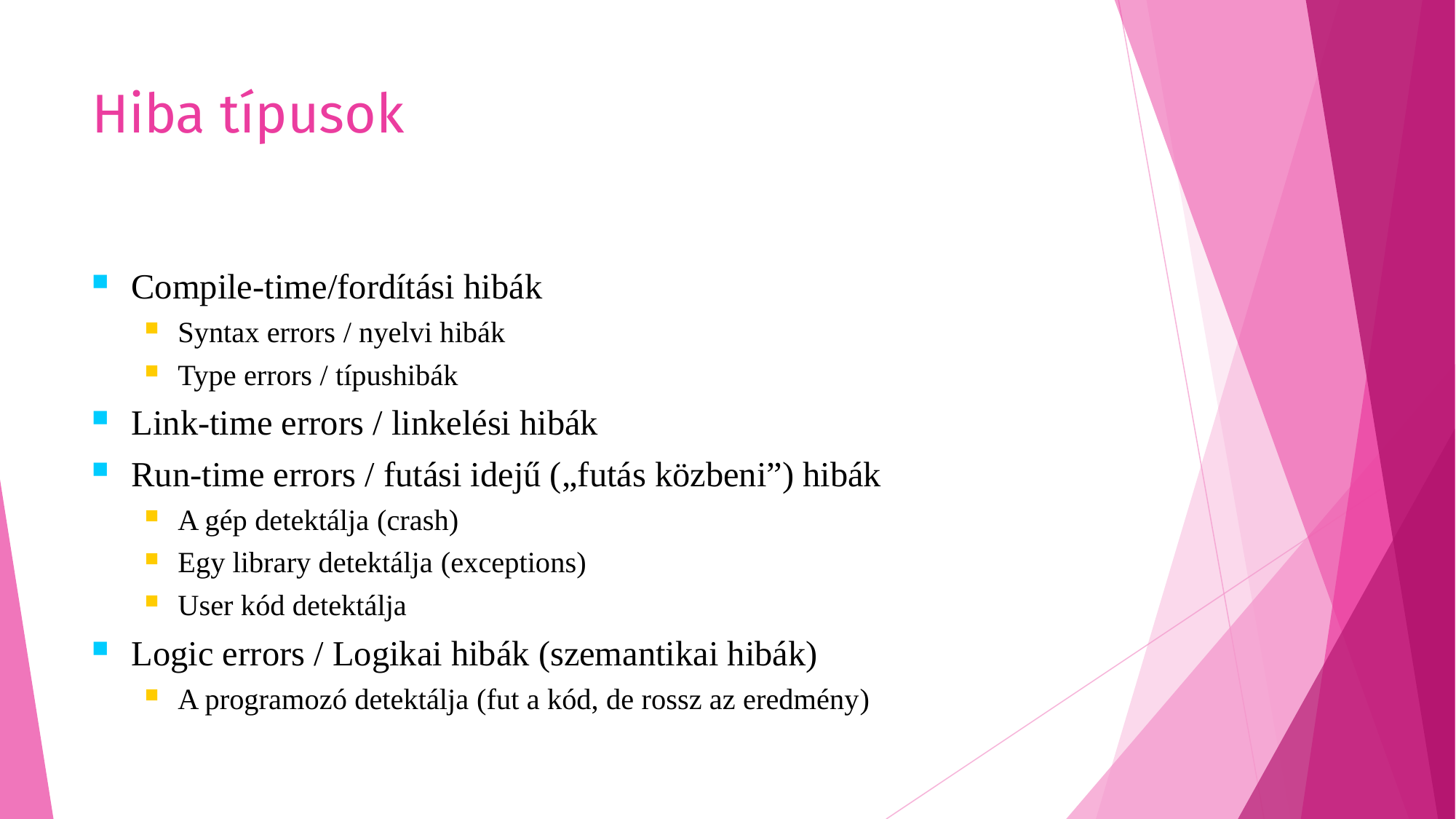

# Hiba típusok
Compile-time/fordítási hibák
Syntax errors / nyelvi hibák
Type errors / típushibák
Link-time errors / linkelési hibák
Run-time errors / futási idejű („futás közbeni”) hibák
A gép detektálja (crash)
Egy library detektálja (exceptions)
User kód detektálja
Logic errors / Logikai hibák (szemantikai hibák)
A programozó detektálja (fut a kód, de rossz az eredmény)